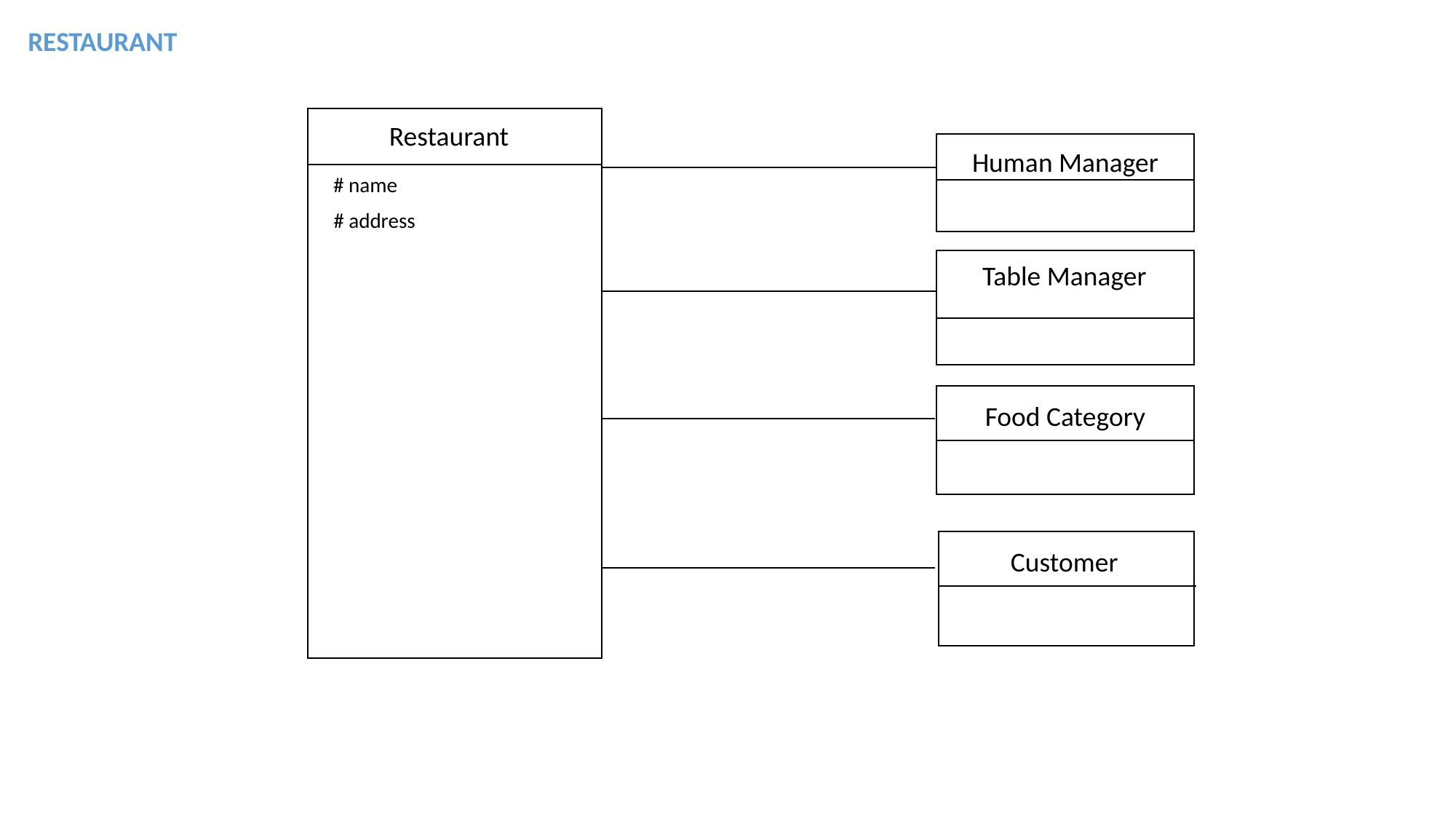

RESTAURANT
*

Restaurant

Human Manager
# name
# address

Table Manager

Food Category

Customer